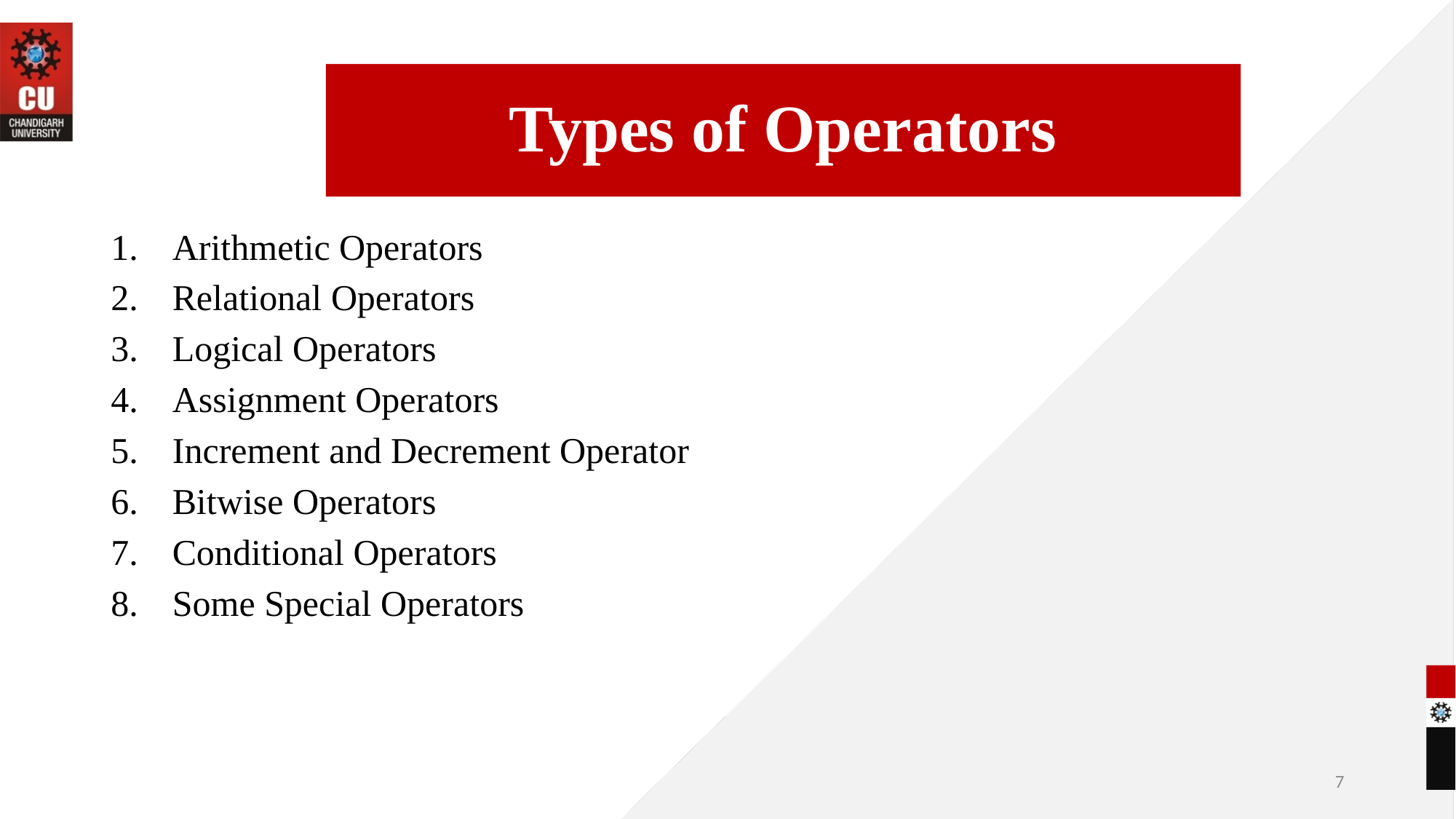

Types of Operators
Arithmetic Operators
Relational Operators
Logical Operators
Assignment Operators
Increment and Decrement Operator
Bitwise Operators
Conditional Operators
Some Special Operators

09-06-2022
7